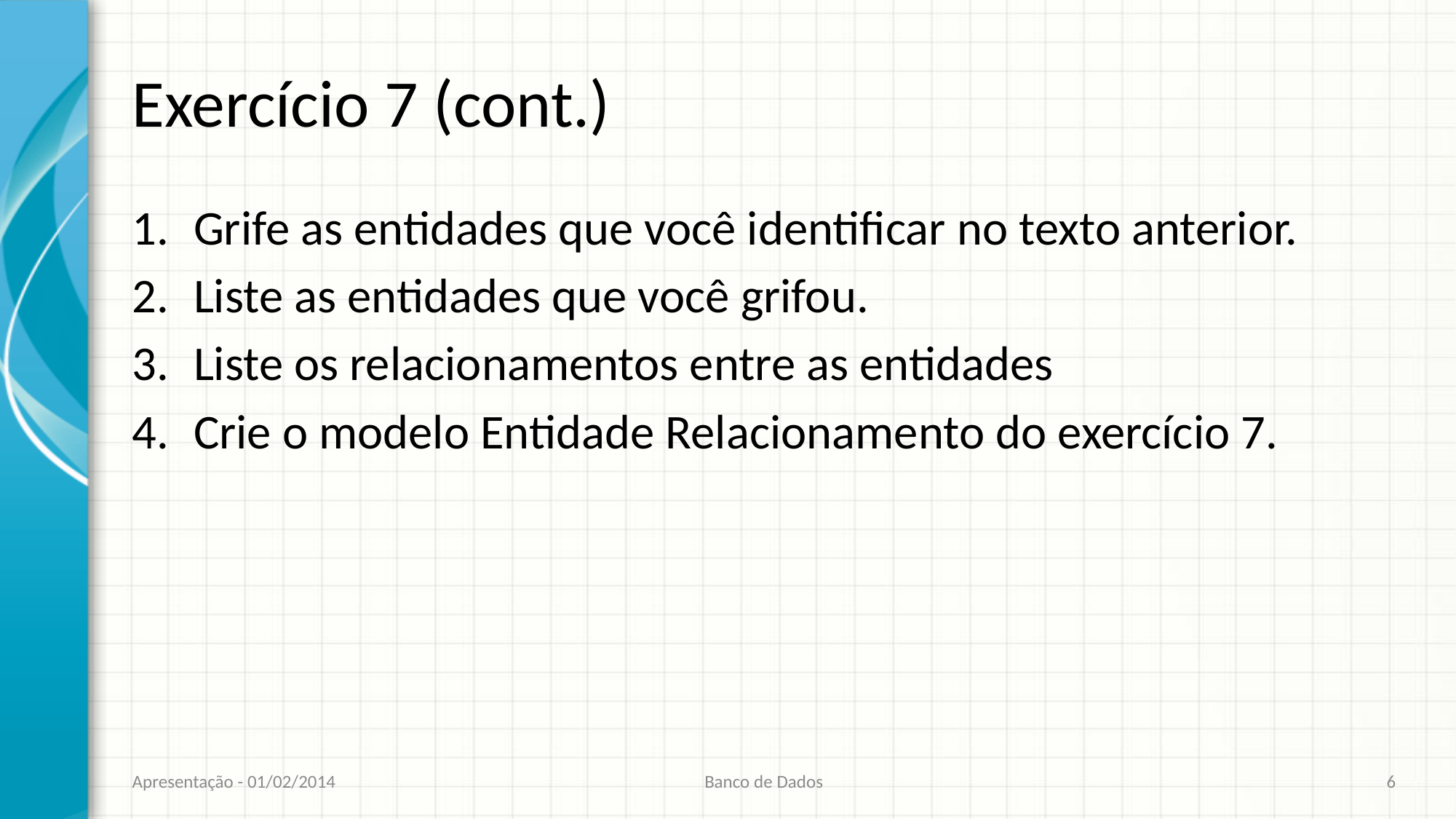

# Exercício 7 (cont.)
Grife as entidades que você identificar no texto anterior.
Liste as entidades que você grifou.
Liste os relacionamentos entre as entidades
Crie o modelo Entidade Relacionamento do exercício 7.
Apresentação - 01/02/2014
Banco de Dados
6